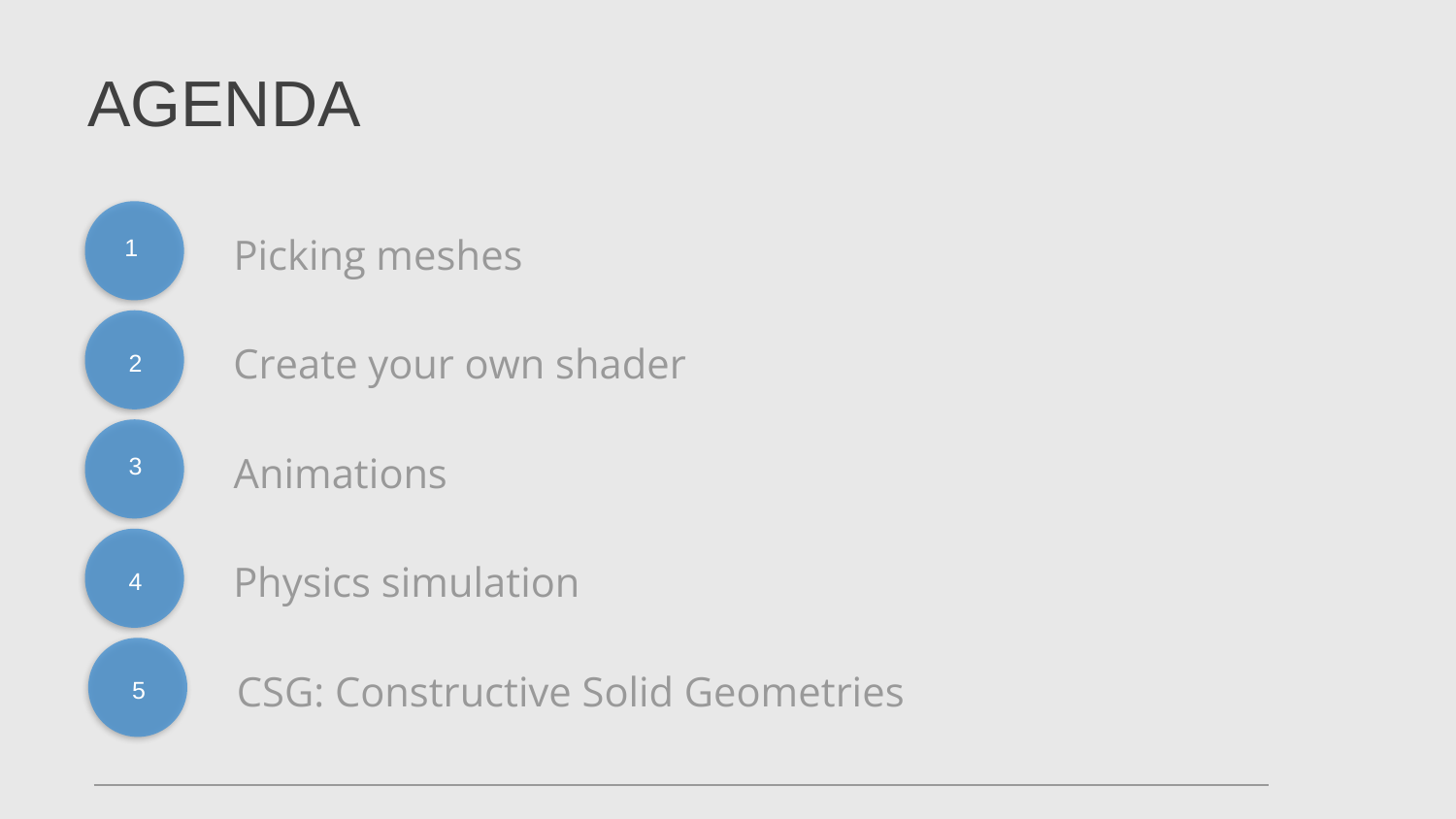

# AGENDA

Picking meshes
1

Create your own shader
2

Animations
3

Physics simulation
4

CSG: Constructive Solid Geometries
5